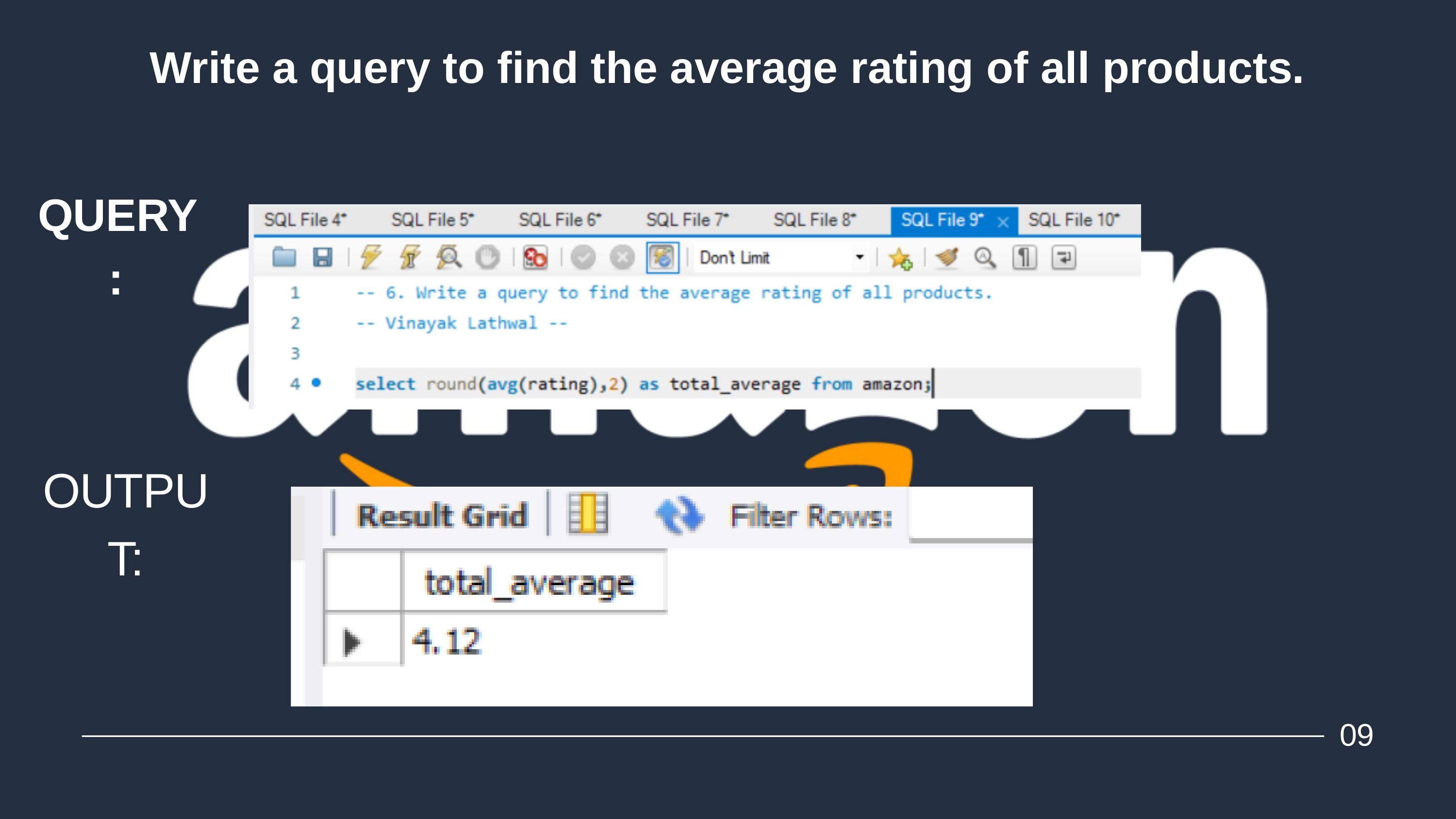

Write a query to find the average rating of all products.
QUERY:

OUTPUT:

09